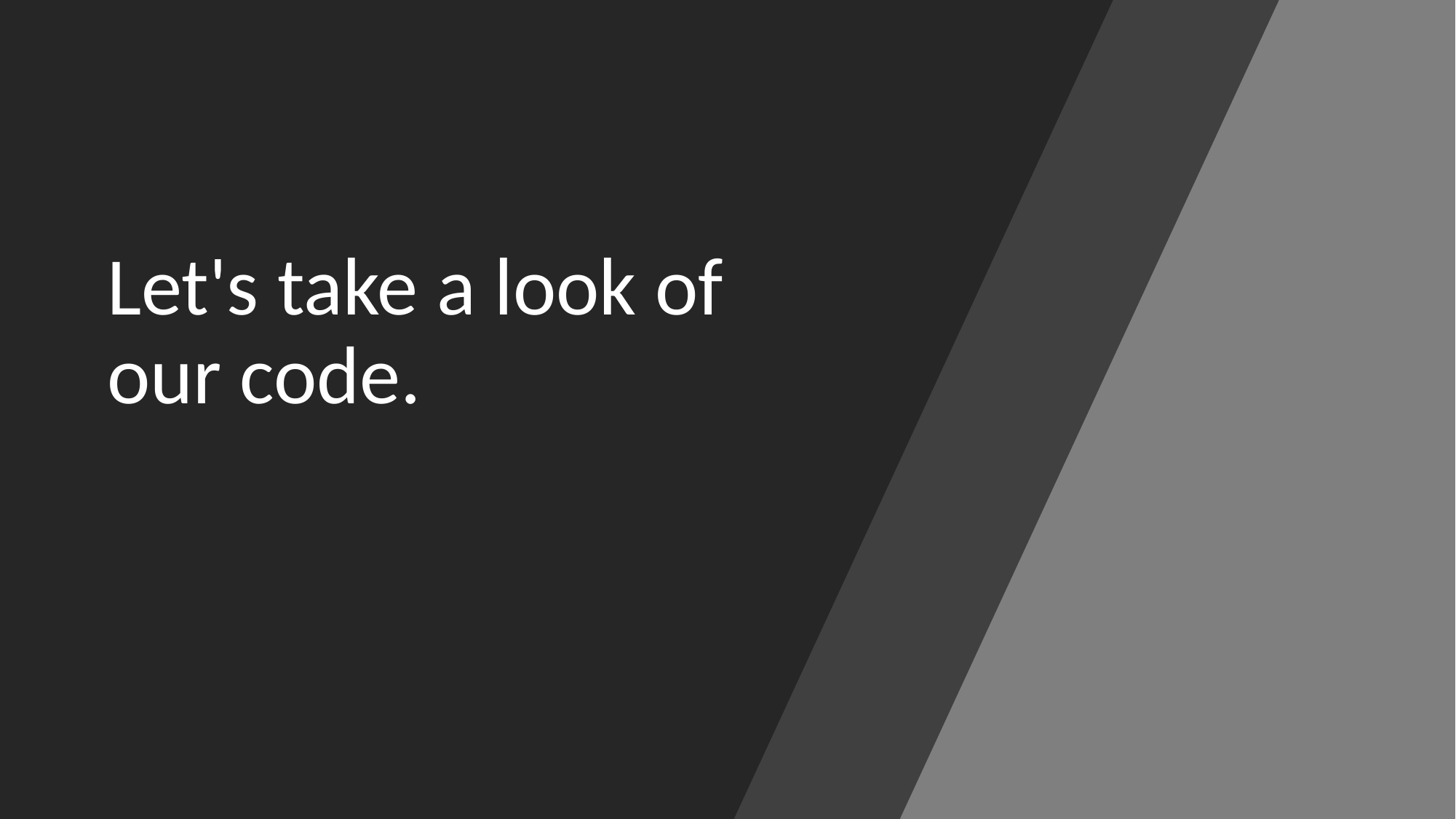

# Let's take a look of our code.